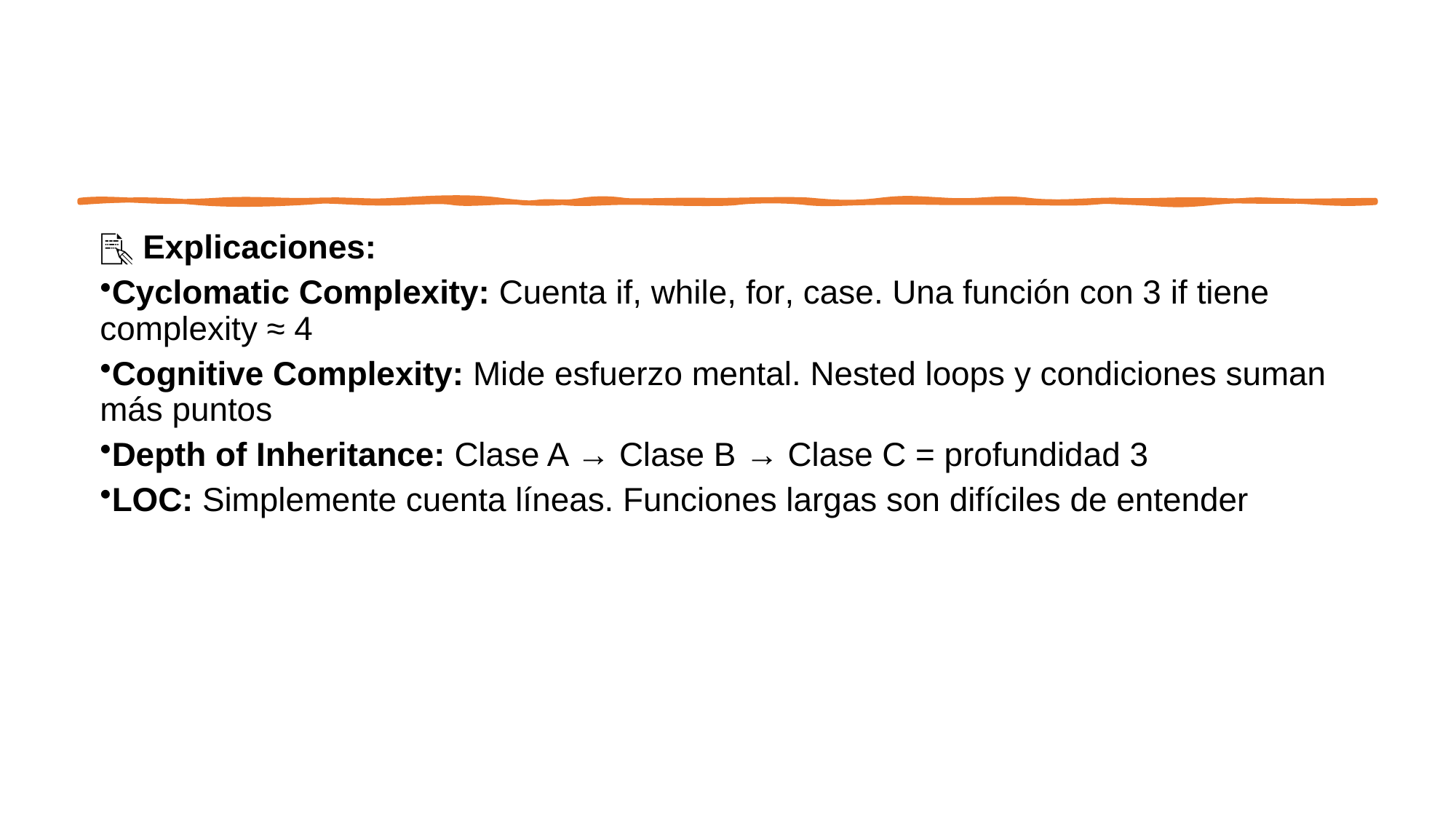

📝 Explicaciones:
Cyclomatic Complexity: Cuenta if, while, for, case. Una función con 3 if tiene complexity ≈ 4
Cognitive Complexity: Mide esfuerzo mental. Nested loops y condiciones suman más puntos
Depth of Inheritance: Clase A → Clase B → Clase C = profundidad 3
LOC: Simplemente cuenta líneas. Funciones largas son difíciles de entender